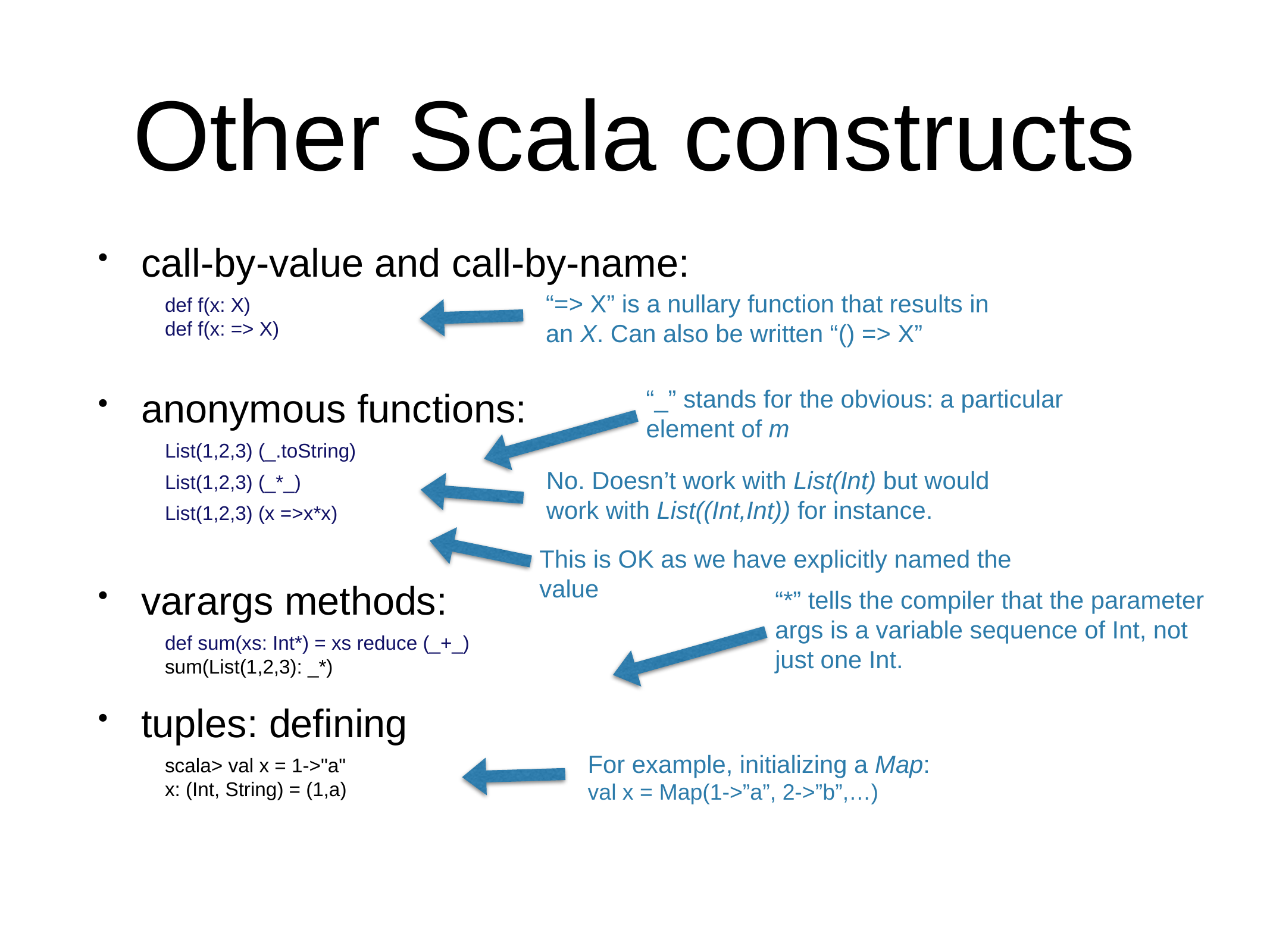

# Other Scala constructs
call-by-value and call-by-name:
def f(x: X)
def f(x: => X)

anonymous functions:
List(1,2,3) (_.toString)
List(1,2,3) (_*_)
List(1,2,3) (x =>x*x)

varargs methods:
def sum(xs: Int*) = xs reduce (_+_)
sum(List(1,2,3): _*)
tuples: defining
scala> val x = 1->"a"
x: (Int, String) = (1,a)
“=> X” is a nullary function that results in an X. Can also be written “() => X”

“_” stands for the obvious: a particular element of m

No. Doesn’t work with List(Int) but would work with List((Int,Int)) for instance.

This is OK as we have explicitly named the value

“*” tells the compiler that the parameter
args is a variable sequence of Int, not
just one Int.

For example, initializing a Map:
val x = Map(1->”a”, 2->”b”,…)